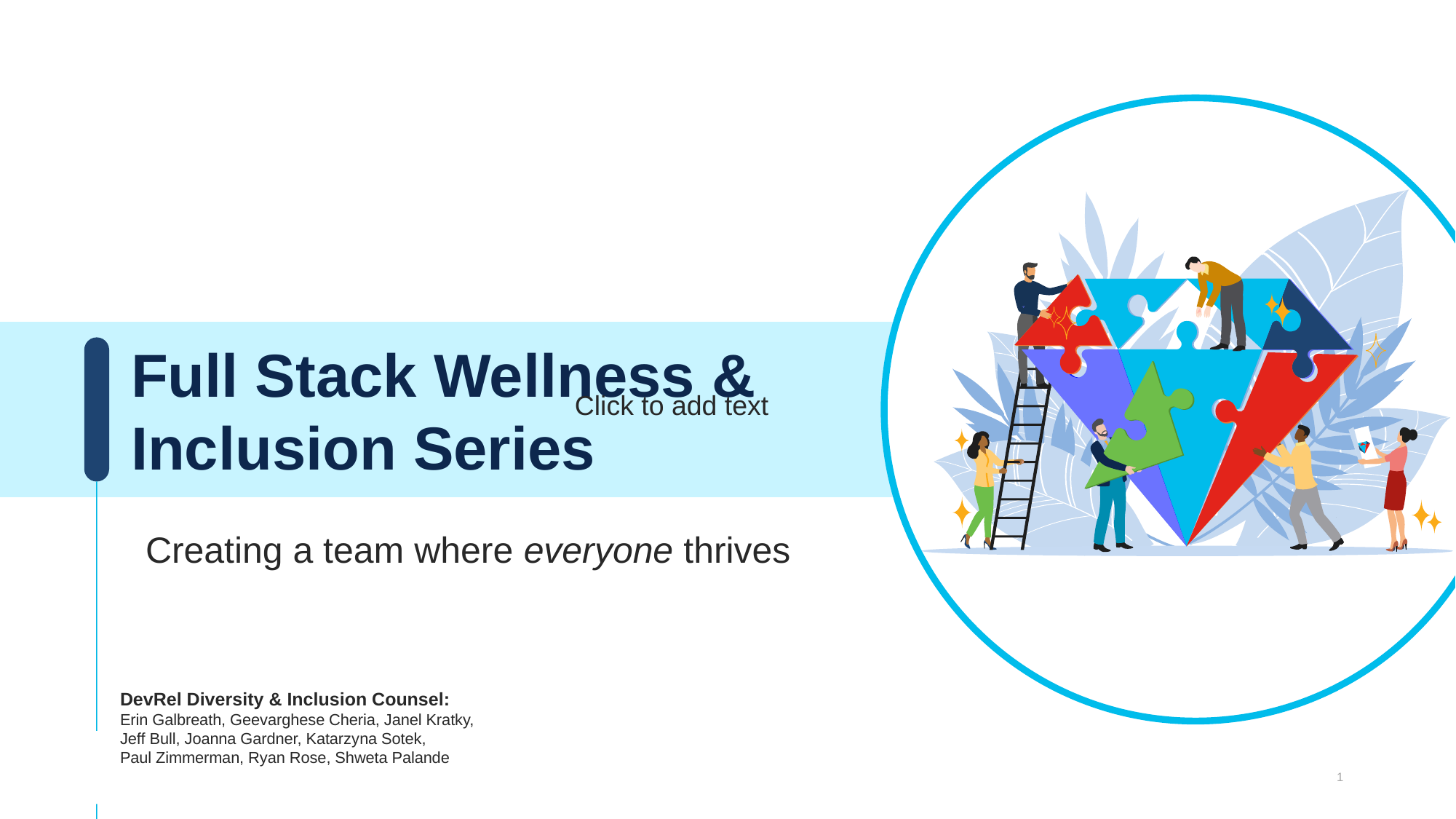

Full Stack Wellness & Inclusion Series
Click to add text

Creating a team where everyone thrives
DevRel Diversity & Inclusion Counsel:
Erin Galbreath, Geevarghese Cheria, Janel Kratky,
Jeff Bull, Joanna Gardner, Katarzyna Sotek,
Paul Zimmerman, Ryan Rose, Shweta Palande